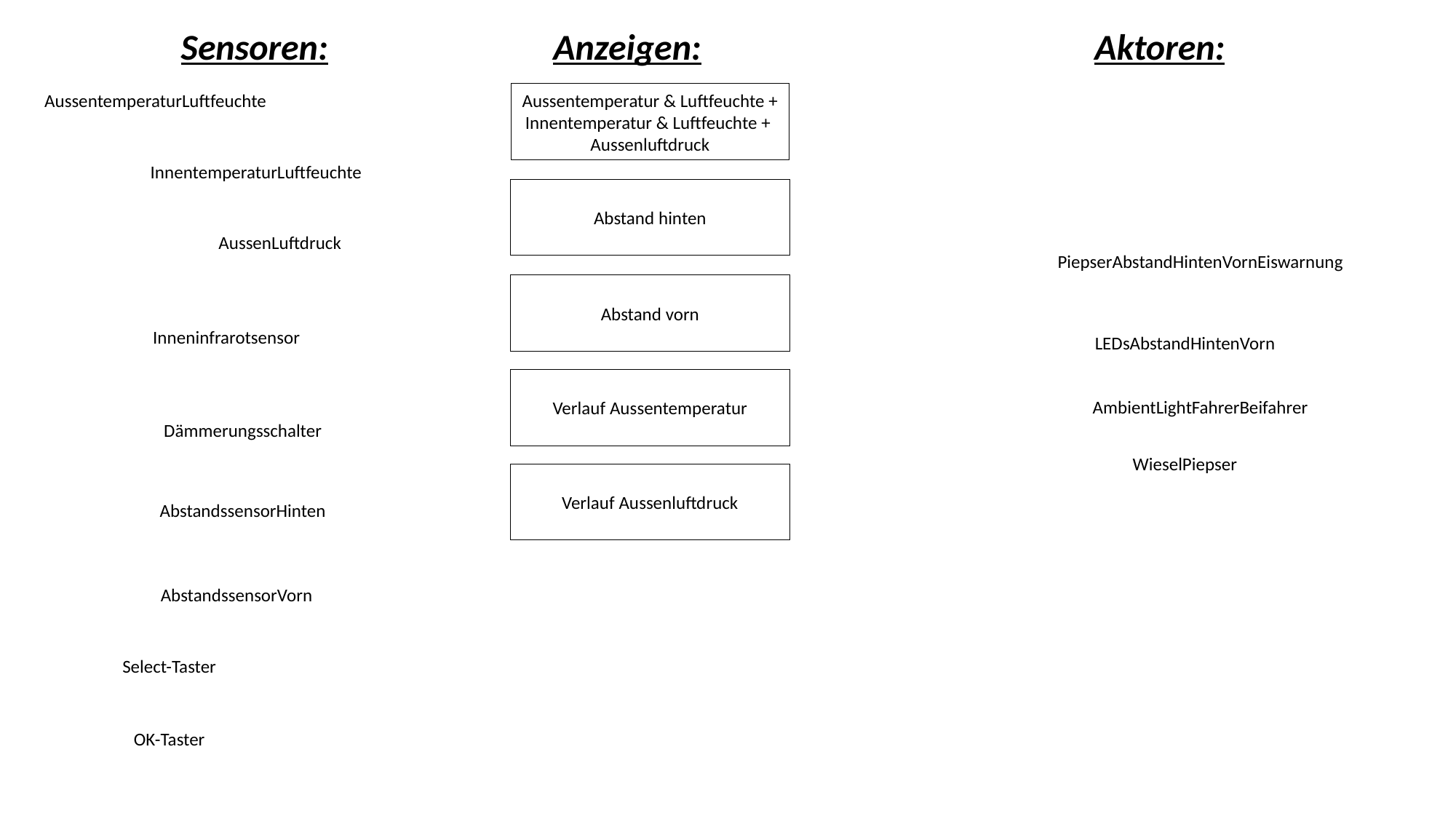

Sensoren:
Anzeigen:
Aktoren:
AussentemperaturLuftfeuchte
Aussentemperatur & Luftfeuchte +
Innentemperatur & Luftfeuchte +
Aussenluftdruck
InnentemperaturLuftfeuchte

Abstand hinten

AussenLuftdruck
PiepserAbstandHintenVornEiswarnung

Abstand vorn

Inneninfrarotsensor
LEDsAbstandHintenVorn

Verlauf Aussentemperatur

AmbientLightFahrerBeifahrer
Dämmerungsschalter
WieselPiepser

Verlauf Aussenluftdruck

AbstandssensorHinten
AbstandssensorVorn
Select-Taster
OK-Taster